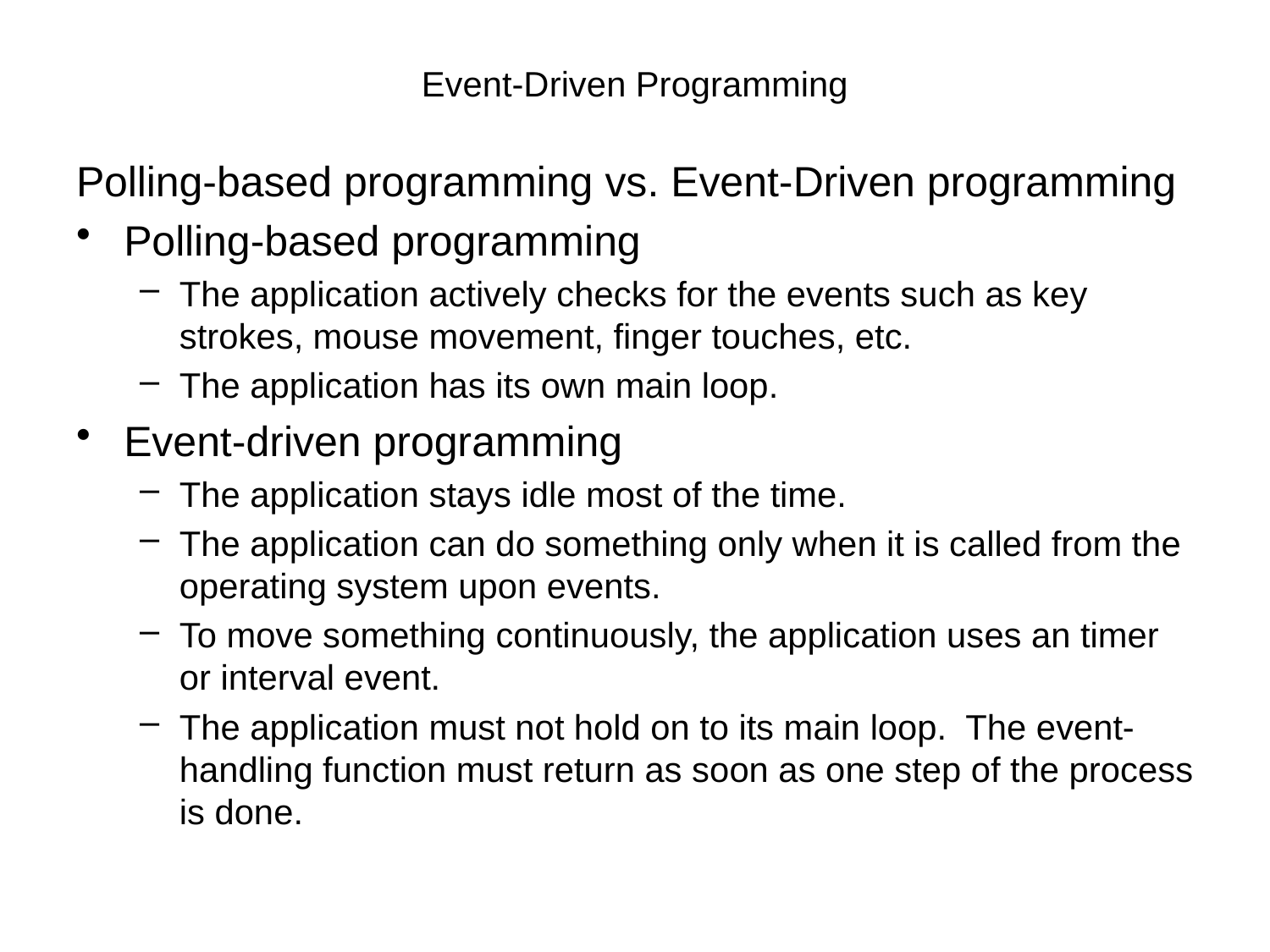

# Event-Driven Programming
Polling-based programming vs. Event-Driven programming
Polling-based programming
The application actively checks for the events such as key strokes, mouse movement, finger touches, etc.
The application has its own main loop.
Event-driven programming
The application stays idle most of the time.
The application can do something only when it is called from the operating system upon events.
To move something continuously, the application uses an timer or interval event.
The application must not hold on to its main loop.  The event-handling function must return as soon as one step of the process is done.